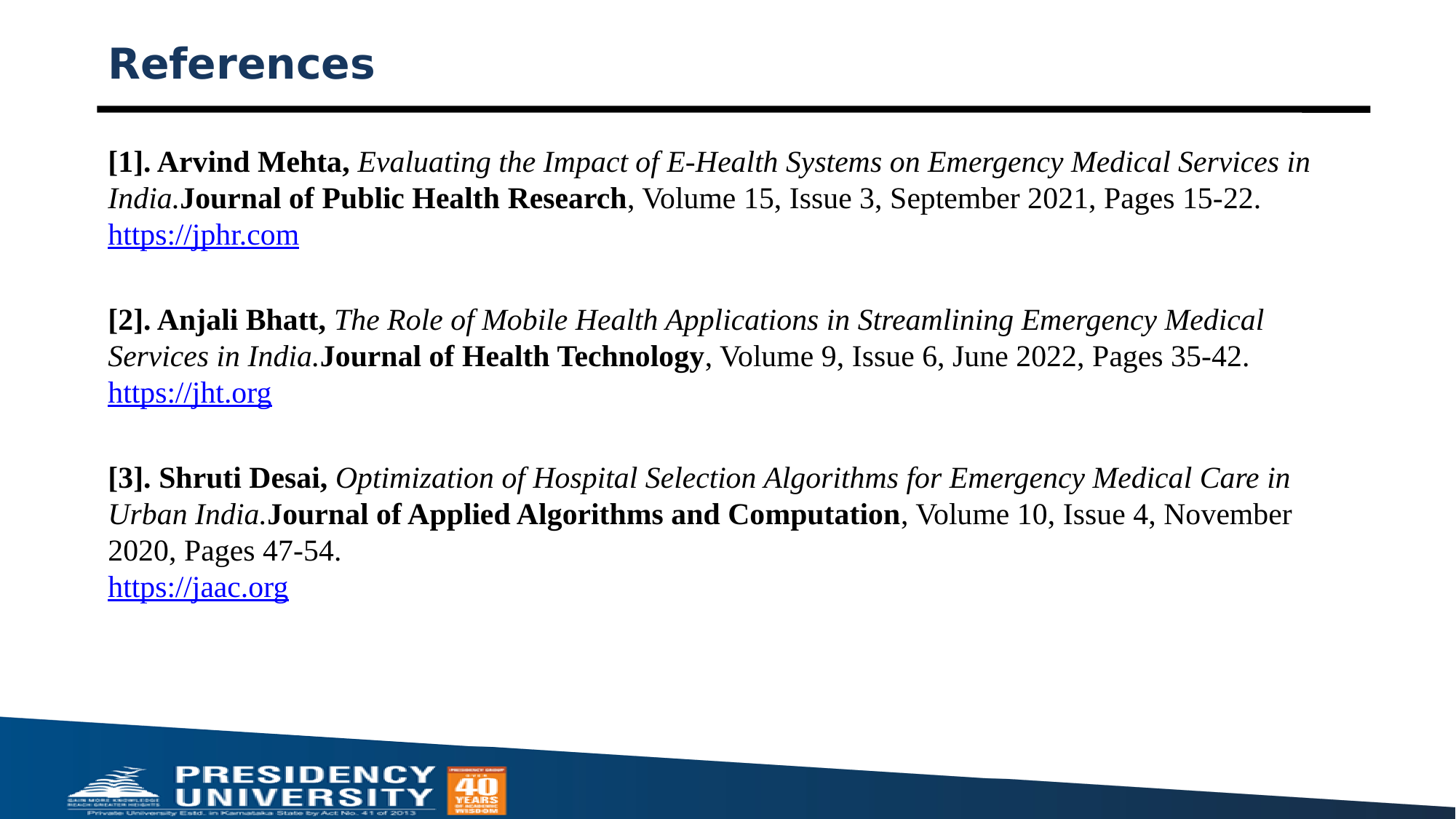

# References
[1]. Arvind Mehta, Evaluating the Impact of E-Health Systems on Emergency Medical Services in      India.Journal of Public Health Research, Volume 15, Issue 3, September 2021, Pages 15-22.
https://jphr.com

[2]. Anjali Bhatt, The Role of Mobile Health Applications in Streamlining Emergency Medical Services in India.Journal of Health Technology, Volume 9, Issue 6, June 2022, Pages 35-42.
https://jht.org

[3]. Shruti Desai, Optimization of Hospital Selection Algorithms for Emergency Medical Care in Urban India.Journal of Applied Algorithms and Computation, Volume 10, Issue 4, November 2020, Pages 47-54.
https://jaac.org